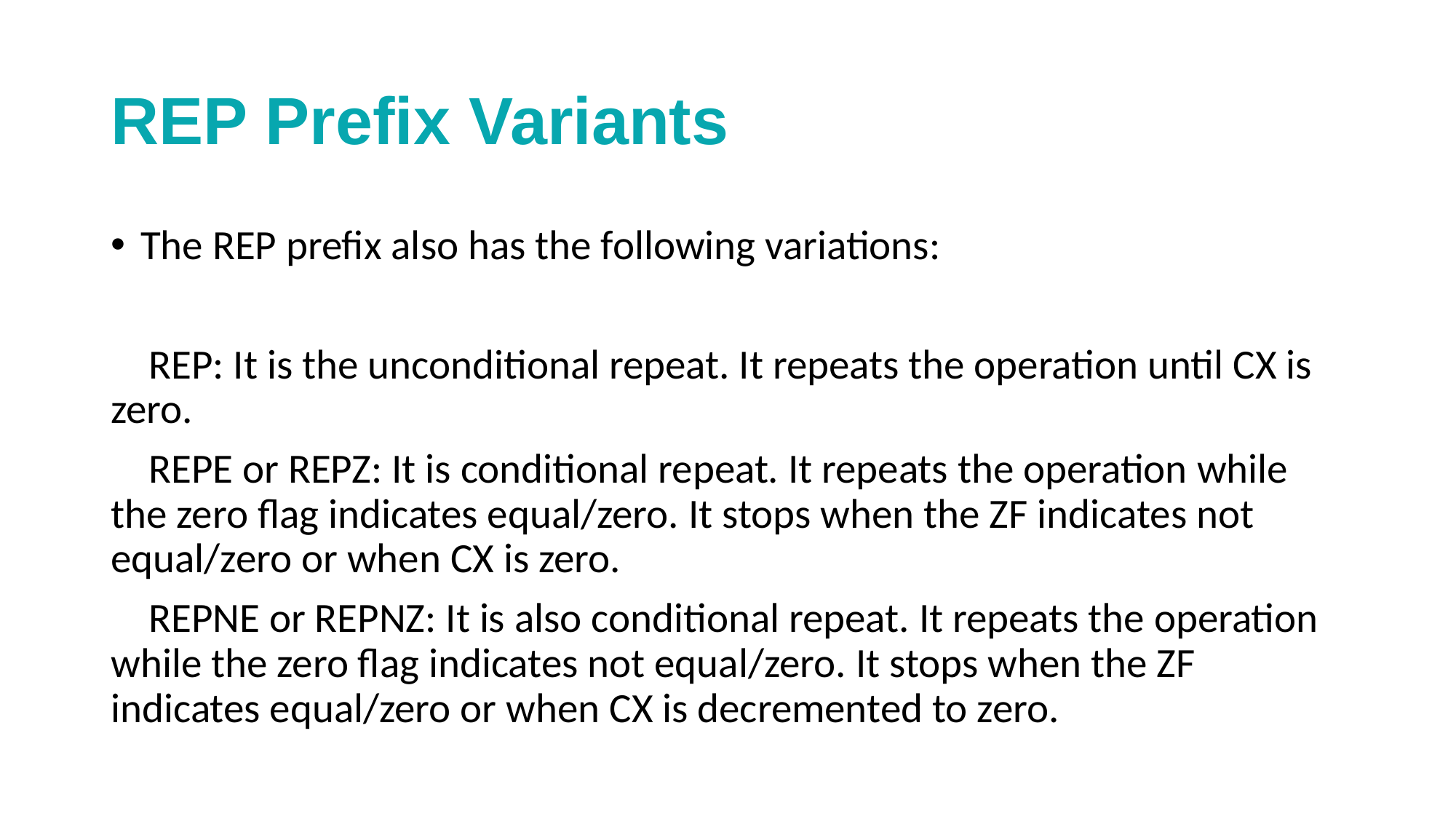

# REP Prefix Variants
The REP prefix also has the following variations:

    REP: It is the unconditional repeat. It repeats the operation until CX is zero.
    REPE or REPZ: It is conditional repeat. It repeats the operation while the zero flag indicates equal/zero. It stops when the ZF indicates not equal/zero or when CX is zero.
    REPNE or REPNZ: It is also conditional repeat. It repeats the operation while the zero flag indicates not equal/zero. It stops when the ZF indicates equal/zero or when CX is decremented to zero.